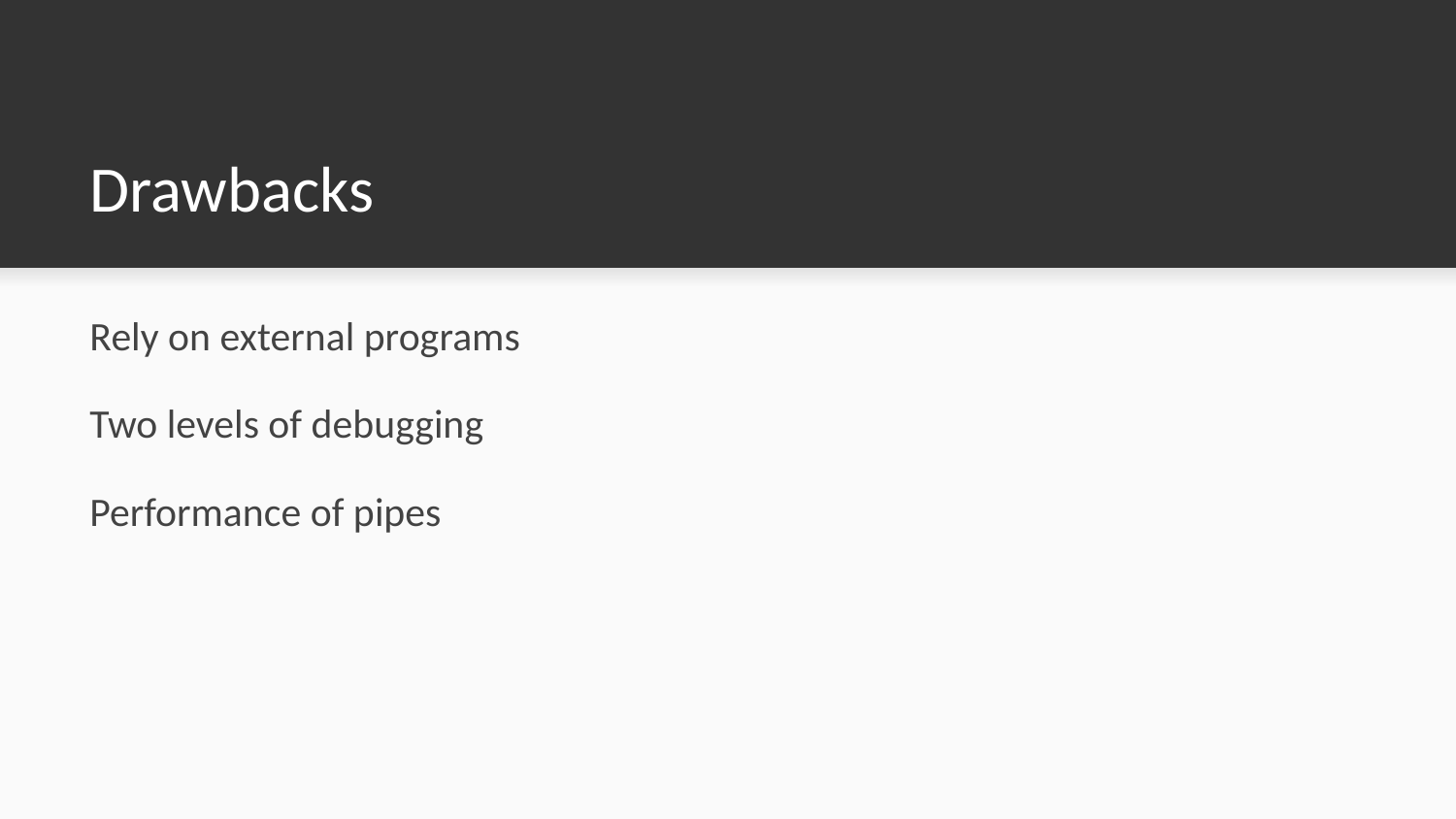

# Drawbacks
Rely on external programs
Two levels of debugging
Performance of pipes